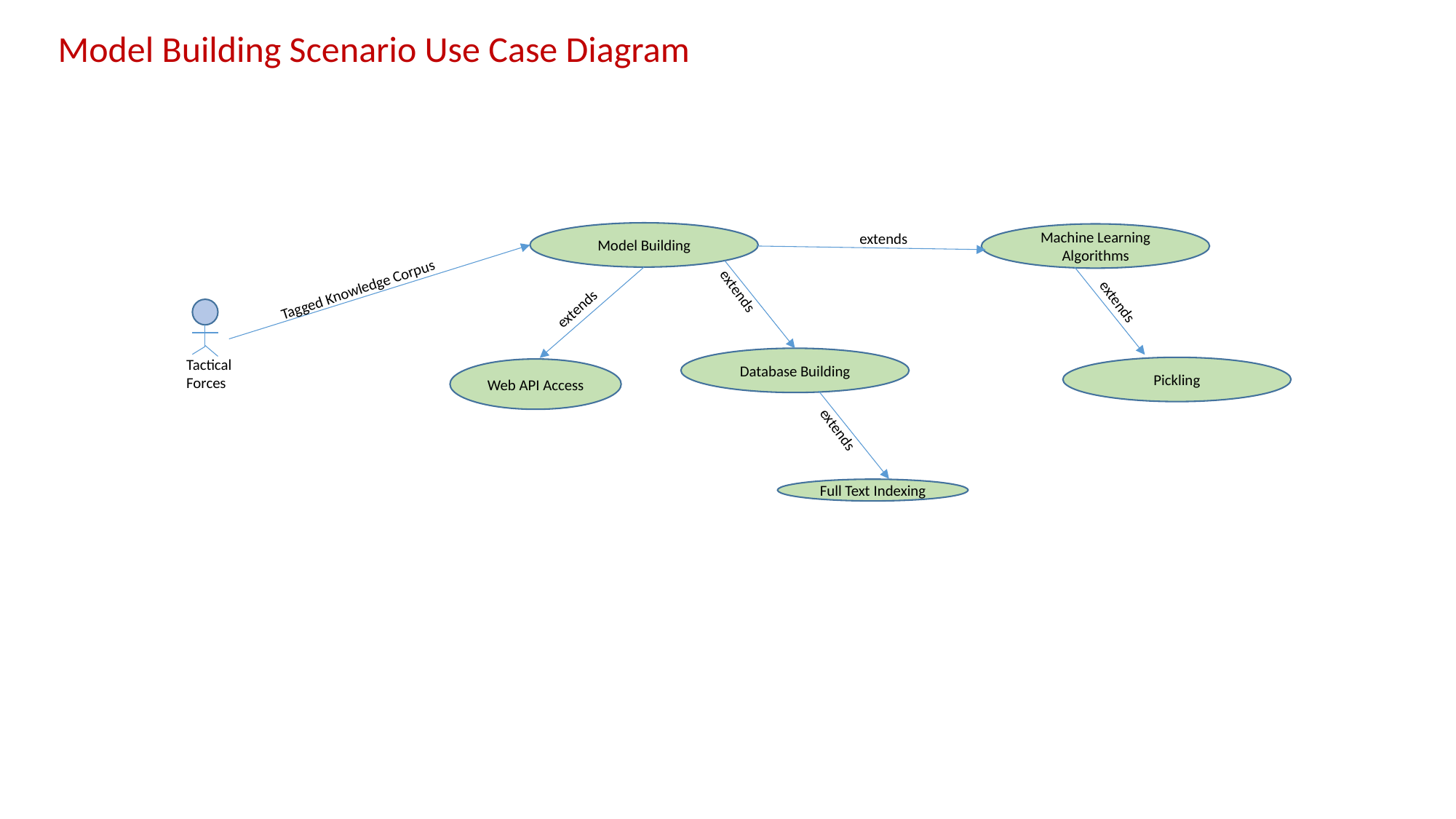

Model Building Scenario Use Case Diagram
Model Building
extends
Machine Learning Algorithms
Tagged Knowledge Corpus
extends
extends
extends

Tactical Forces
Database Building
Pickling
Web API Access
extends
Full Text Indexing